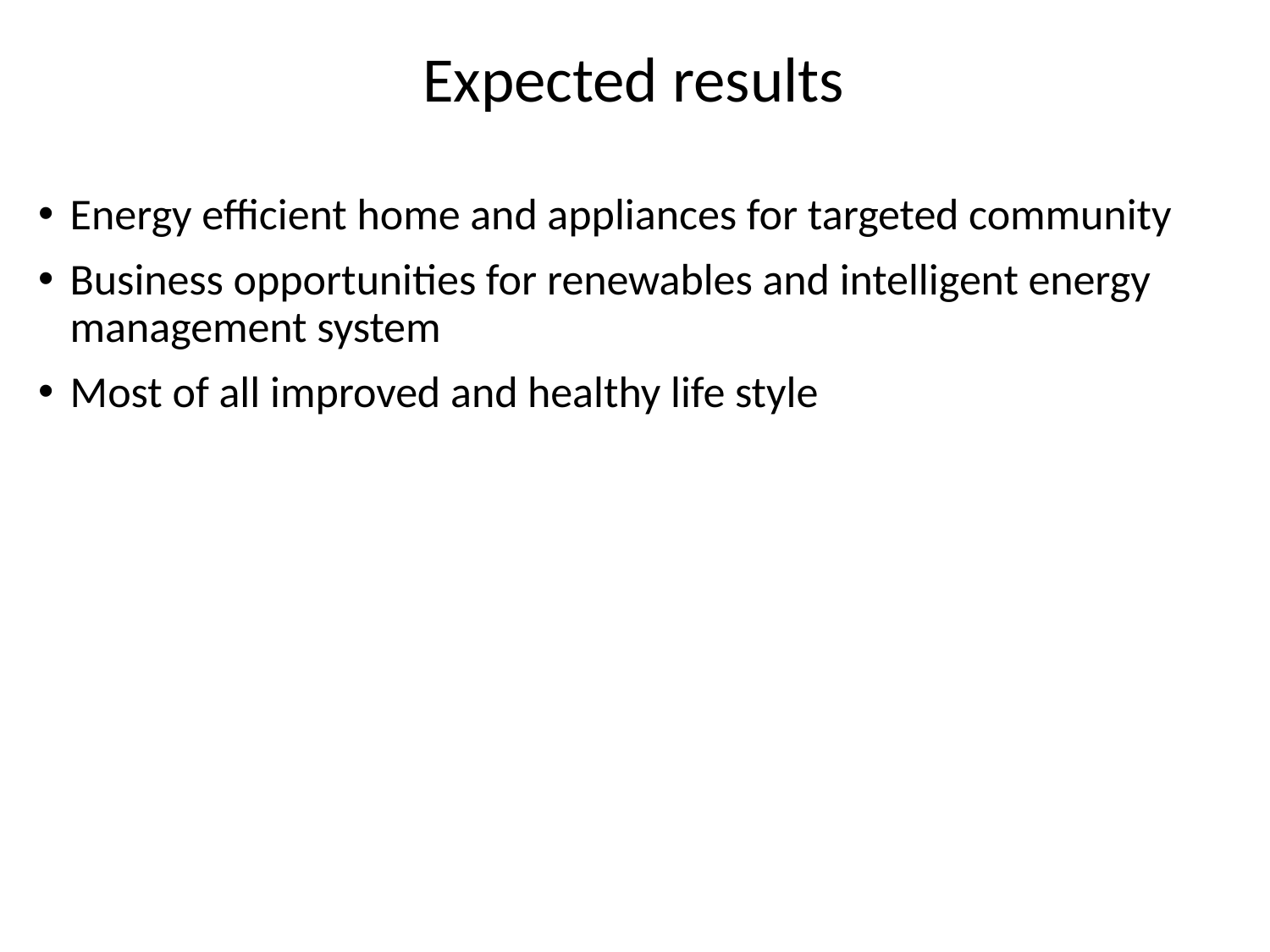

# Expected results
Energy efficient home and appliances for targeted community
Business opportunities for renewables and intelligent energy management system
Most of all improved and healthy life style